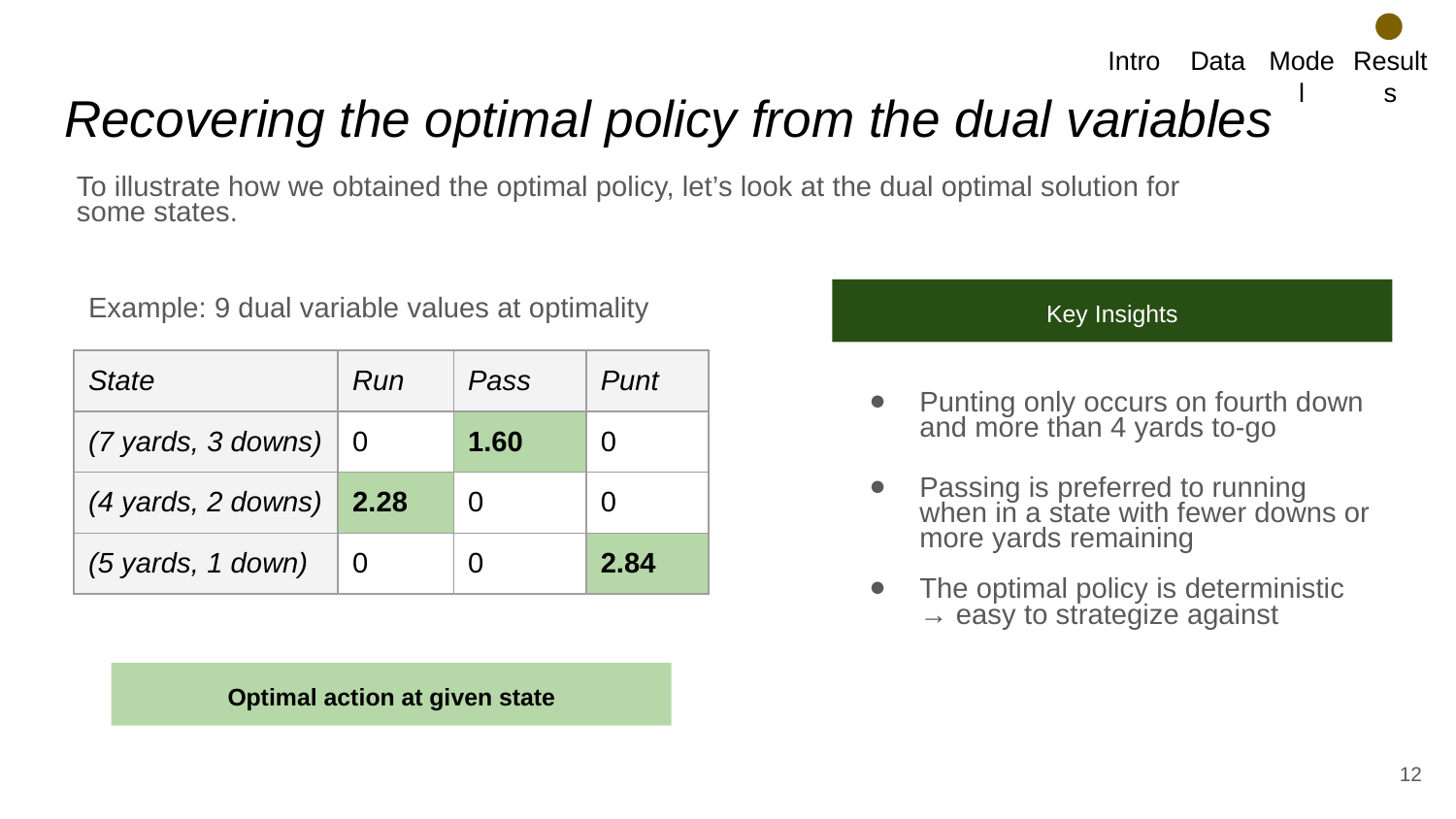

# Recovering the optimal policy from the dual variables
To illustrate how we obtained the optimal policy, let’s look at the dual optimal solution for some states.
Example: 9 dual variable values at optimality
Key Insights
Punting only occurs on fourth down and more than 4 yards to-go
Passing is preferred to running when in a state with fewer downs or more yards remaining
The optimal policy is deterministic → easy to strategize against
| State | Run | Pass | Punt |
| --- | --- | --- | --- |
| (7 yards, 3 downs) | 0 | 1.60 | 0 |
| (4 yards, 2 downs) | 2.28 | 0 | 0 |
| (5 yards, 1 down) | 0 | 0 | 2.84 |
Optimal action at given state
12